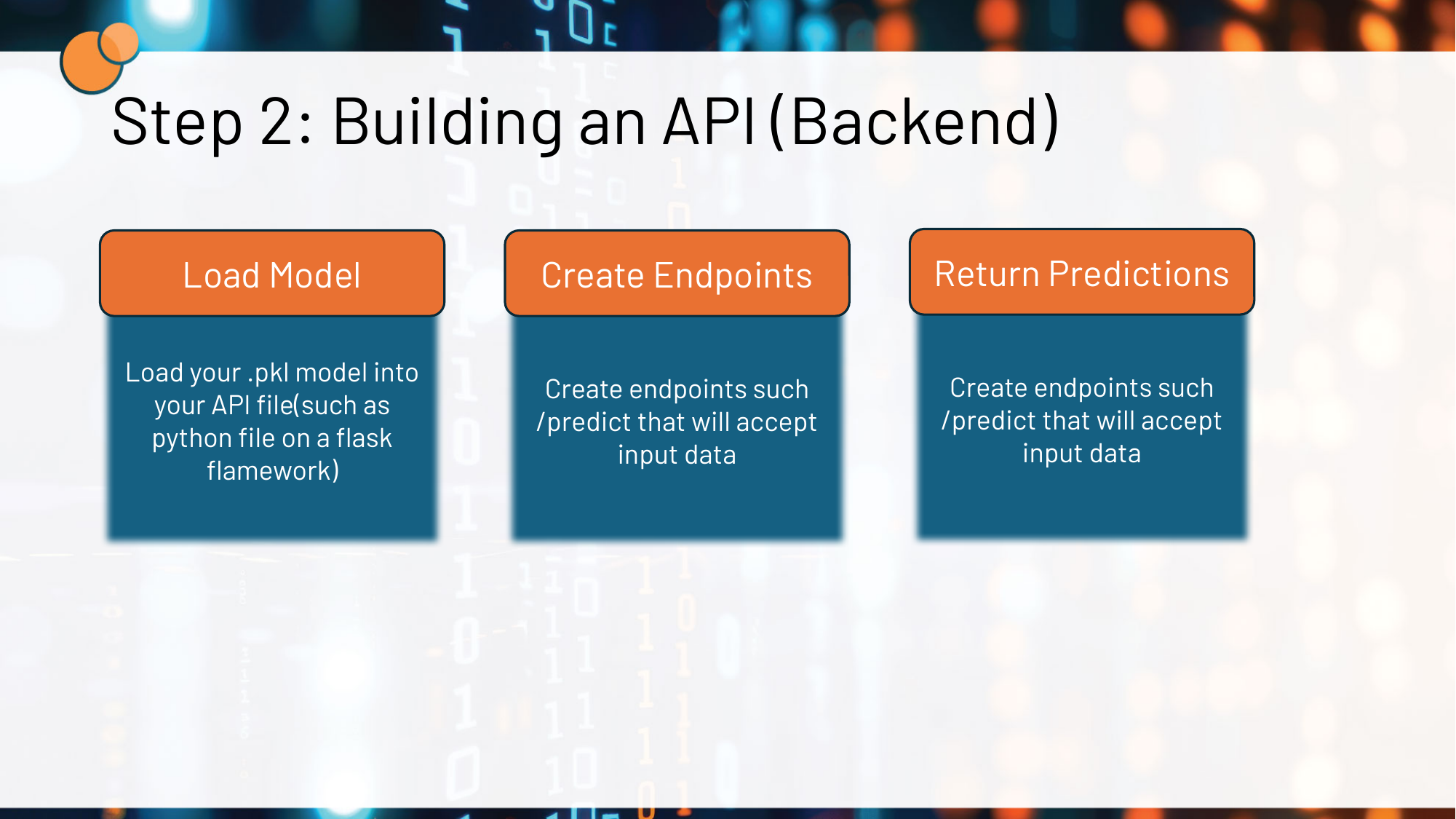

# Step 2: Building an API (Backend)
Return Predictions
Load Model
Create Endpoints
Create endpoints such /predict that will accept input data
Load your .pkl model into your API file(such as python file on a flask flamework)
Create endpoints such /predict that will accept input data